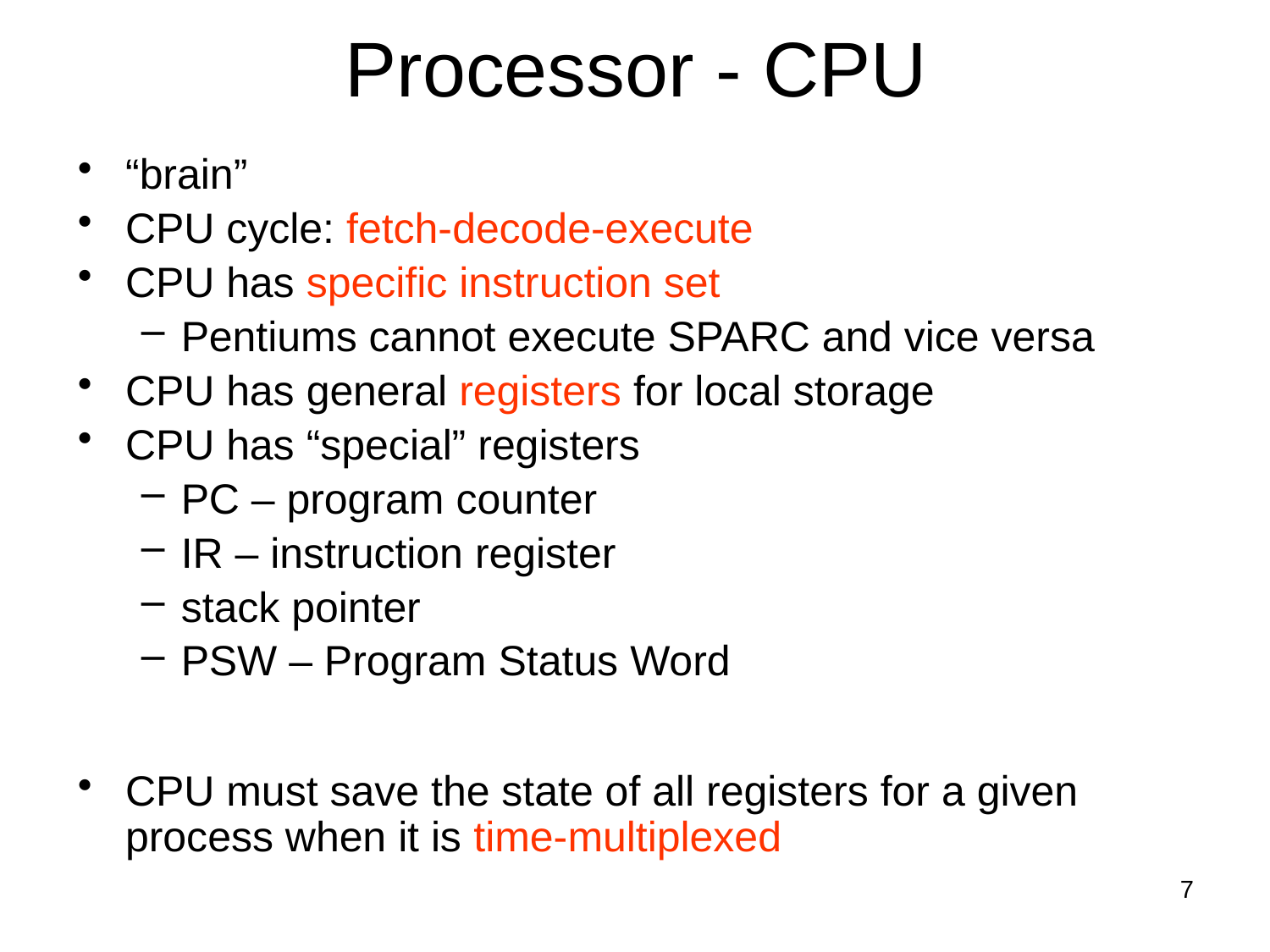

Processor - CPU
“brain”
CPU cycle: fetch-decode-execute
CPU has specific instruction set
Pentiums cannot execute SPARC and vice versa
CPU has general registers for local storage
CPU has “special” registers
PC – program counter
IR – instruction register
stack pointer
PSW – Program Status Word

CPU must save the state of all registers for a given process when it is time-multiplexed

7